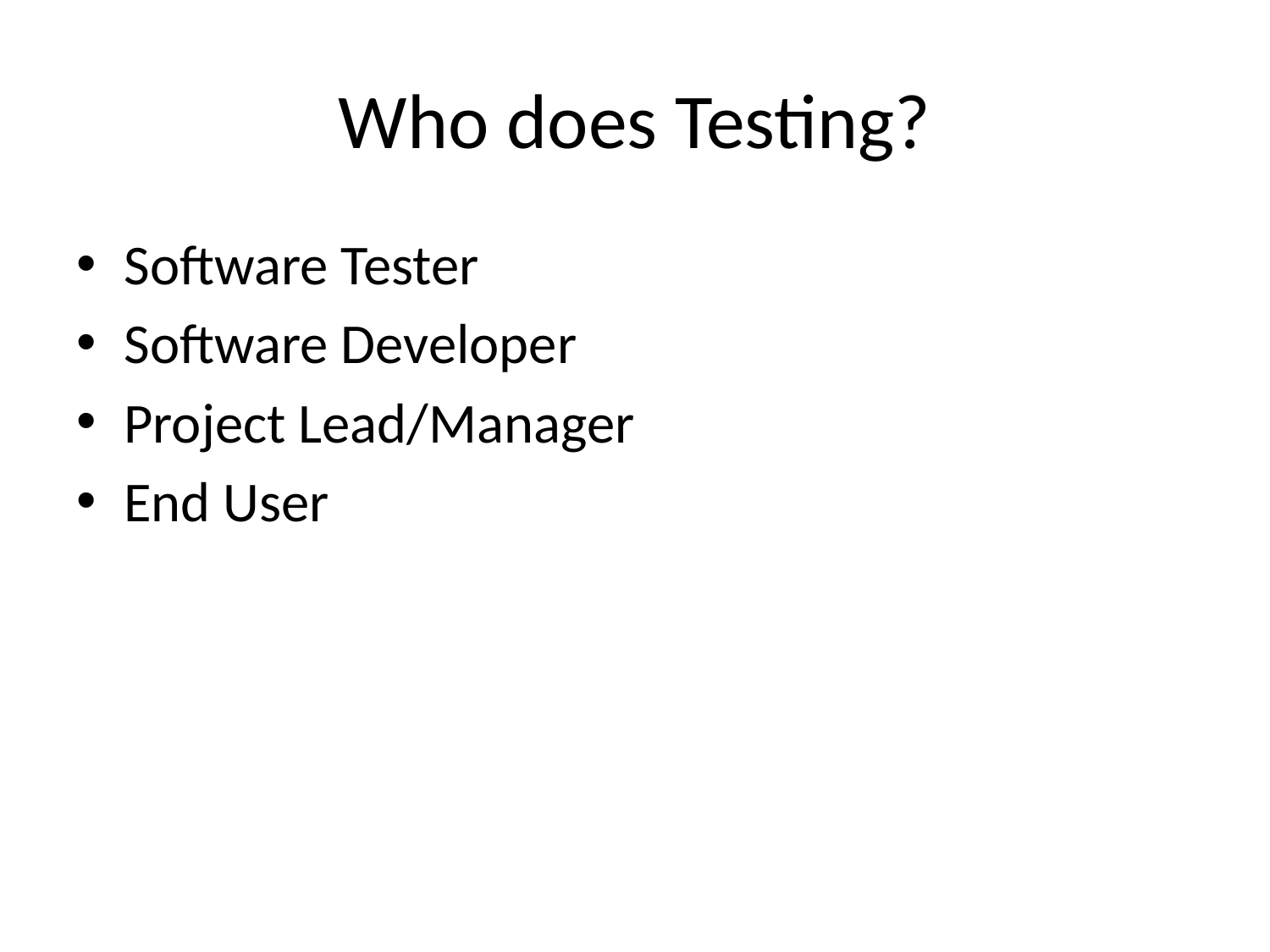

# Who does Testing?
Software Tester
Software Developer
Project Lead/Manager
End User